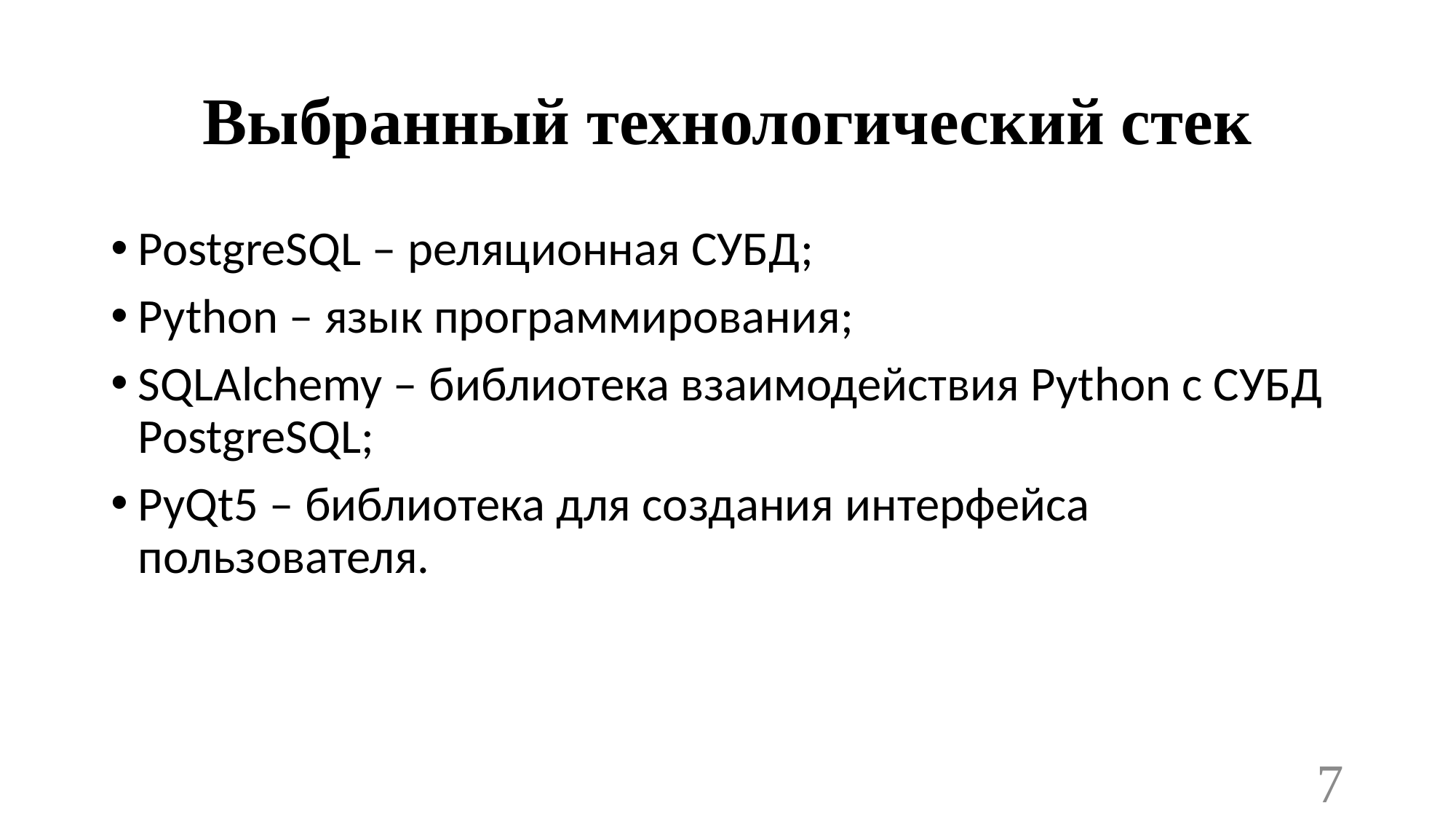

# Выбранный технологический стек
PostgreSQL – реляционная СУБД;
Python – язык программирования;
SQLAlchemy – библиотека взаимодействия Python с СУБД PostgreSQL;
PyQt5 – библиотека для создания интерфейса пользователя.

7